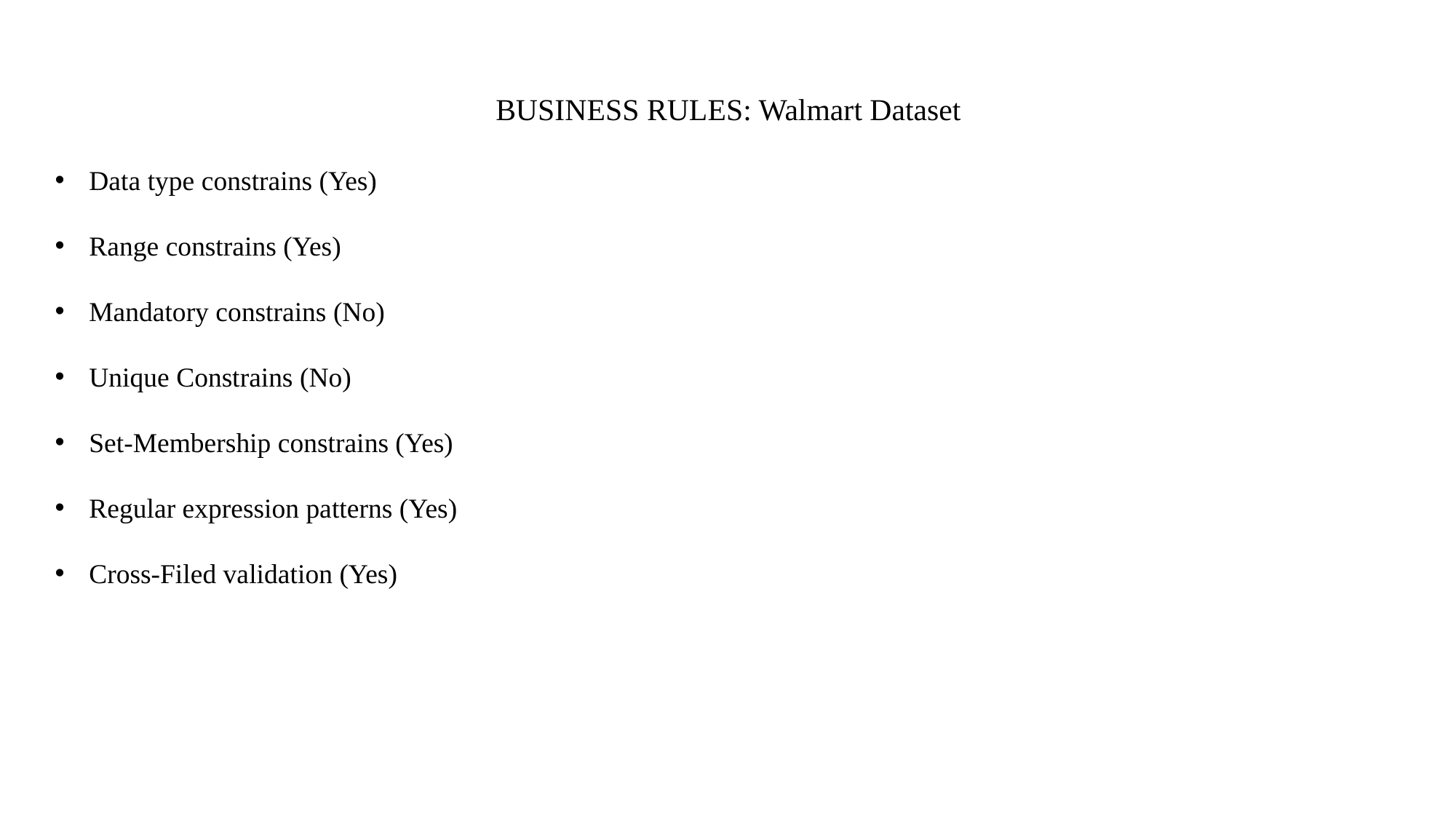

BUSINESS RULES: Walmart Dataset

Data type constrains (Yes)

Range constrains (Yes)

Mandatory constrains (No)

Unique Constrains (No)

Set-Membership constrains (Yes)

Regular expression patterns (Yes)

Cross-Filed validation (Yes)